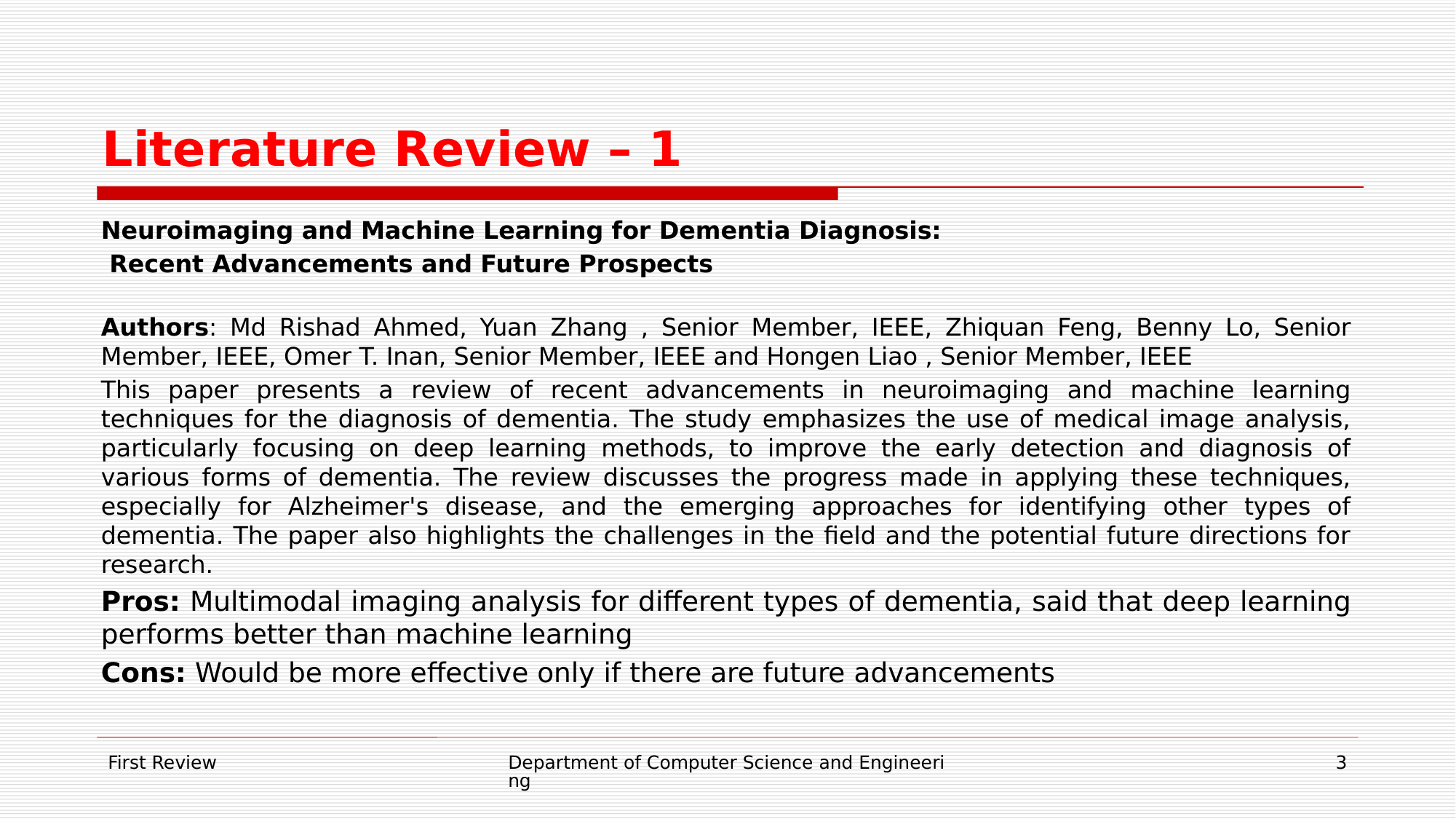

# Literature Review – 1
Neuroimaging and Machine Learning for Dementia Diagnosis:
 Recent Advancements and Future Prospects
Authors: Md Rishad Ahmed, Yuan Zhang , Senior Member, IEEE, Zhiquan Feng, Benny Lo, Senior Member, IEEE, Omer T. Inan, Senior Member, IEEE and Hongen Liao , Senior Member, IEEE
This paper presents a review of recent advancements in neuroimaging and machine learning techniques for the diagnosis of dementia. The study emphasizes the use of medical image analysis, particularly focusing on deep learning methods, to improve the early detection and diagnosis of various forms of dementia. The review discusses the progress made in applying these techniques, especially for Alzheimer's disease, and the emerging approaches for identifying other types of dementia. The paper also highlights the challenges in the field and the potential future directions for research.
Pros: Multimodal imaging analysis for different types of dementia, said that deep learning performs better than machine learning
Cons: Would be more effective only if there are future advancements

First Review
Department of Computer Science and Engineering
3